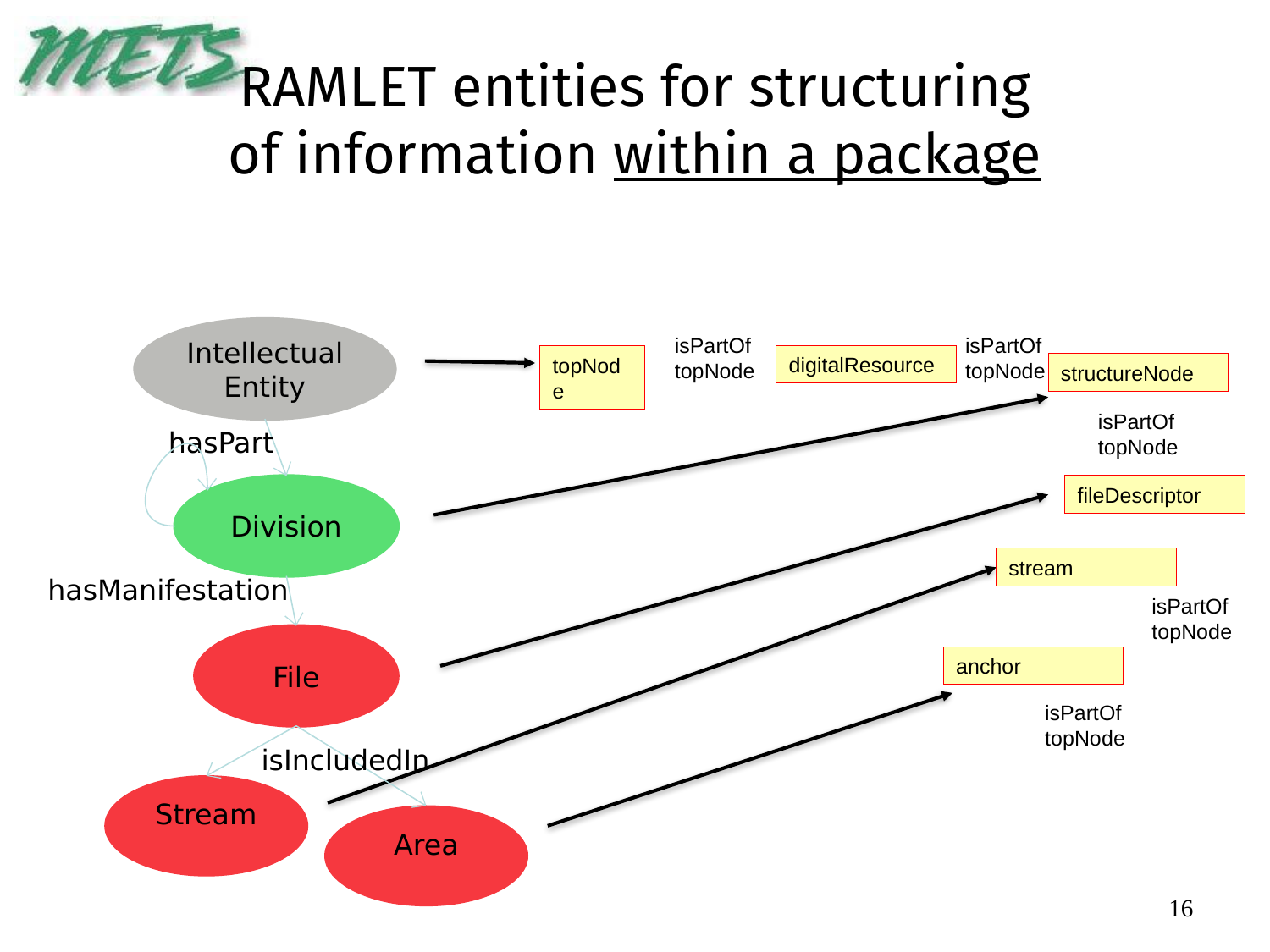

# RAMLET entities for structuring of information within a package
IntellectualEntity
isPartOf
topNode
isPartOf
topNode
digitalResource
topNode
structureNode
isPartOf
topNode
hasPart
fileDescriptor
Division
stream
hasManifestation
isPartOf
topNode
File
anchor
isPartOf
topNode
isIncludedIn
Stream
Area
16